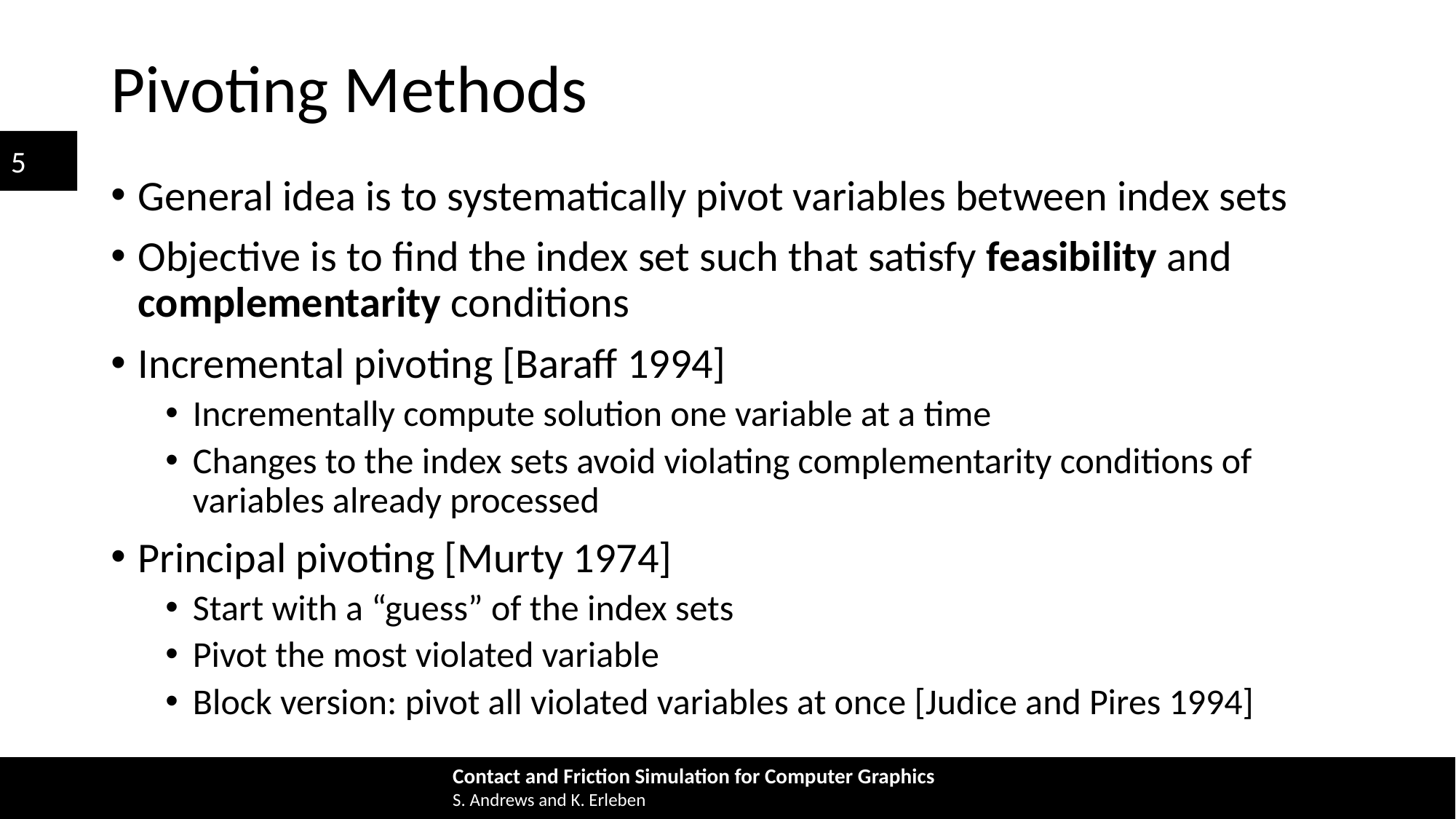

# Pivoting Methods
General idea is to systematically pivot variables between index sets
Objective is to find the index set such that satisfy feasibility and complementarity conditions
Incremental pivoting [Baraff 1994]
Incrementally compute solution one variable at a time
Changes to the index sets avoid violating complementarity conditions of variables already processed
Principal pivoting [Murty 1974]
Start with a “guess” of the index sets
Pivot the most violated variable
Block version: pivot all violated variables at once [Judice and Pires 1994]